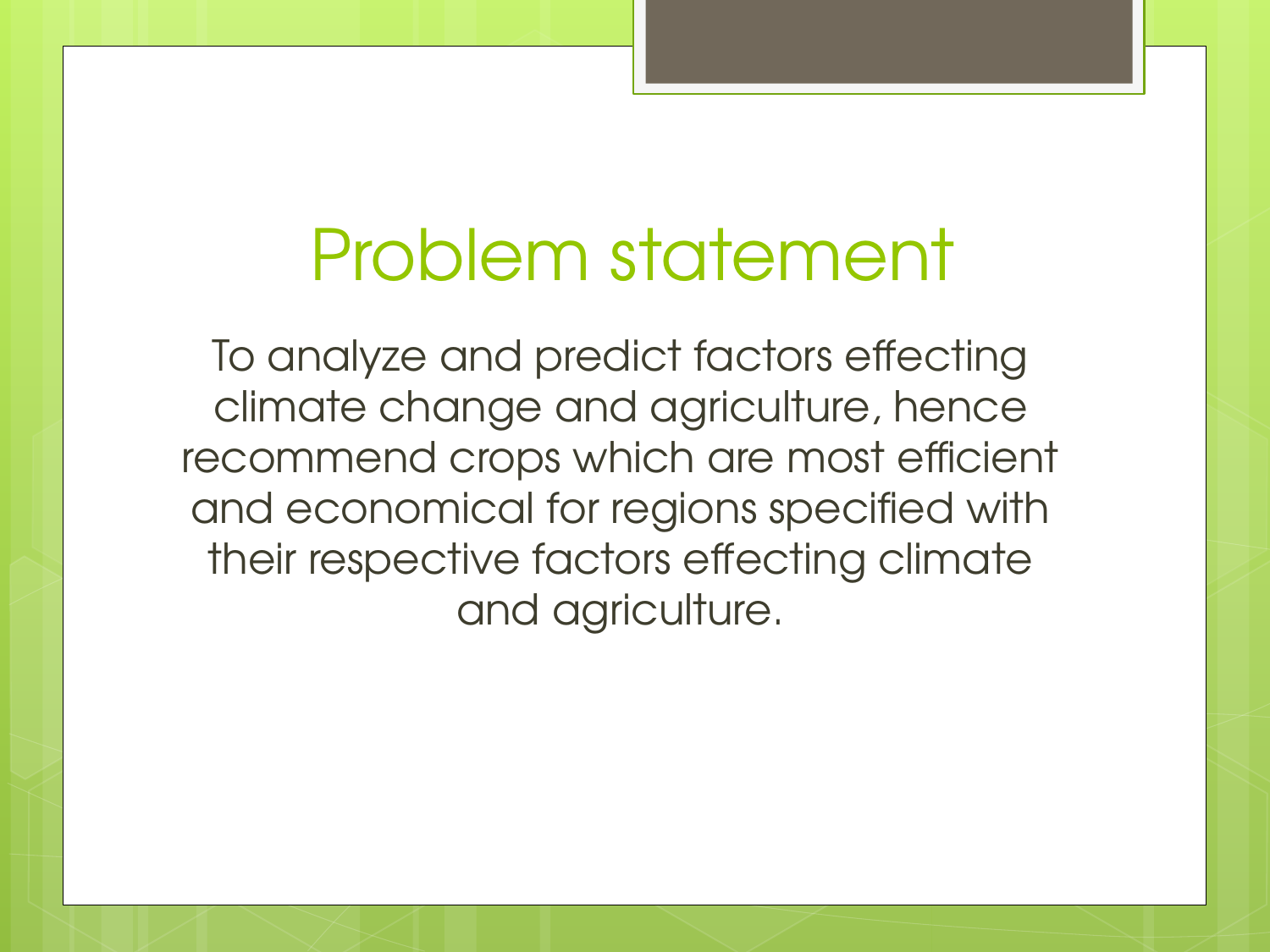

# Problem statement
To analyze and predict factors effecting climate change and agriculture, hence recommend crops which are most efficient and economical for regions specified with their respective factors effecting climate and agriculture.